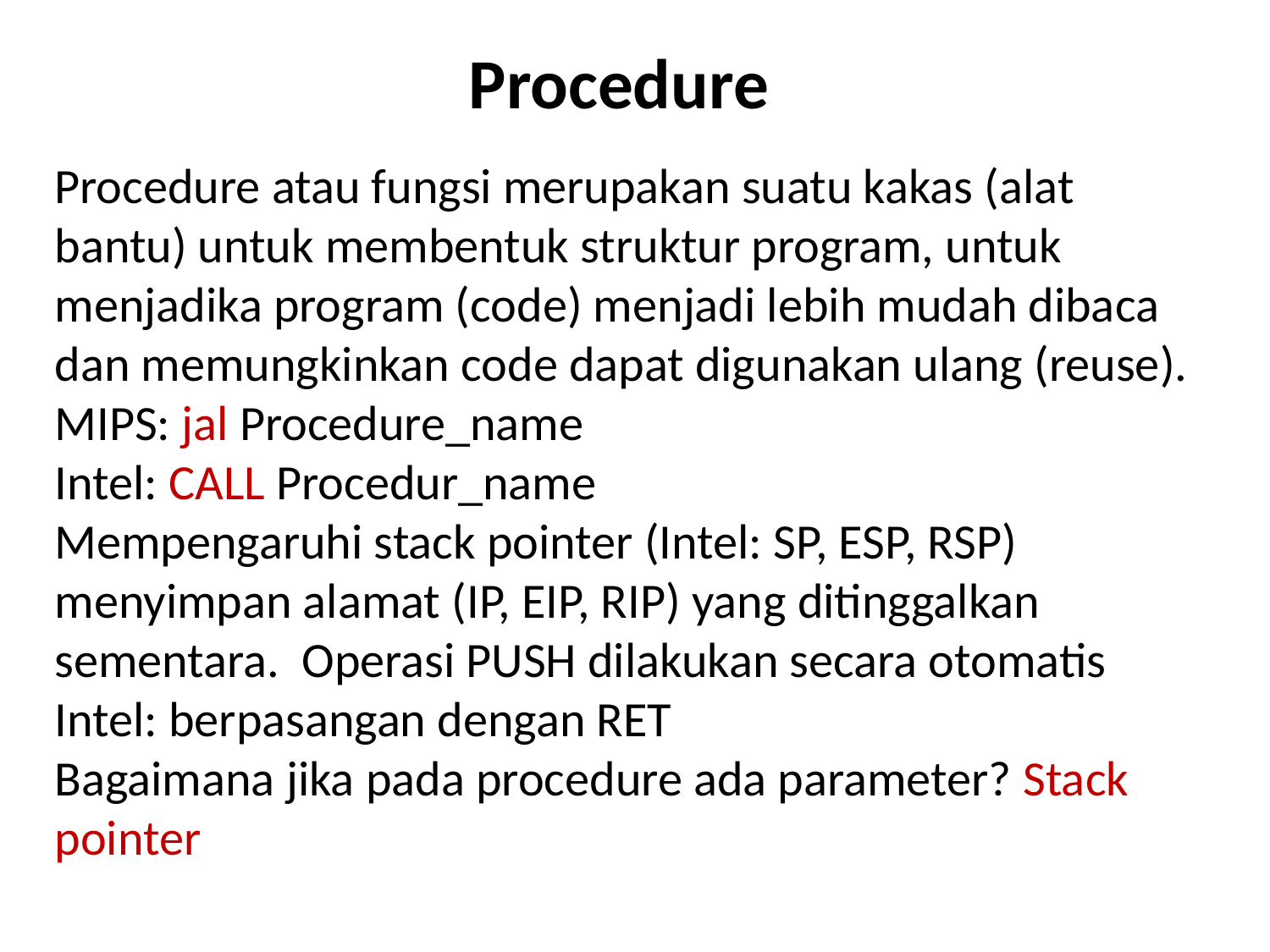

Procedure
Procedure atau fungsi merupakan suatu kakas (alat bantu) untuk membentuk struktur program, untuk menjadika program (code) menjadi lebih mudah dibaca dan memungkinkan code dapat digunakan ulang (reuse).
MIPS: jal Procedure_name
Intel: CALL Procedur_name
Mempengaruhi stack pointer (Intel: SP, ESP, RSP) menyimpan alamat (IP, EIP, RIP) yang ditinggalkan sementara.  Operasi PUSH dilakukan secara otomatis
Intel: berpasangan dengan RET
Bagaimana jika pada procedure ada parameter? Stack pointer